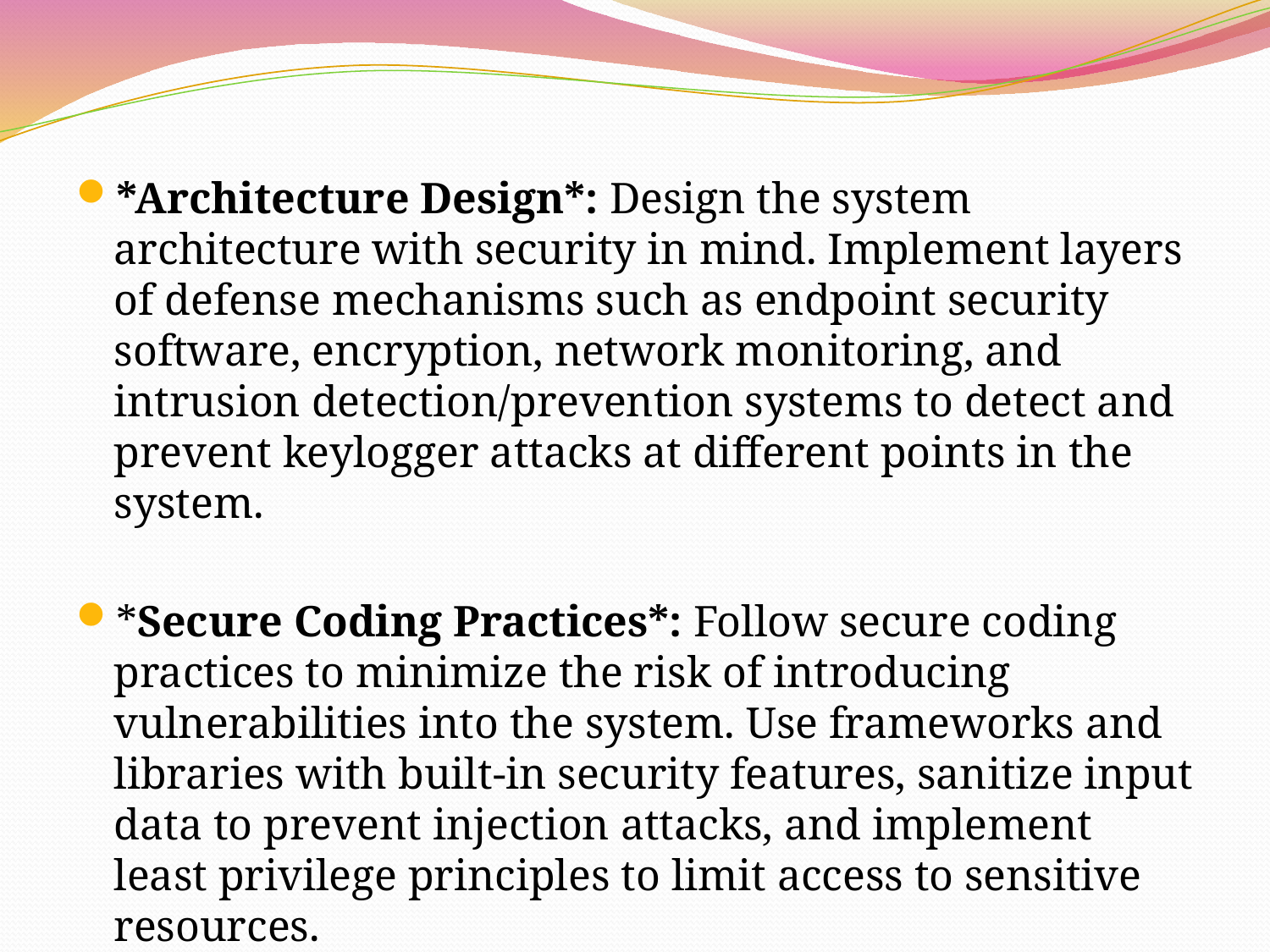

*Architecture Design*: Design the system architecture with security in mind. Implement layers of defense mechanisms such as endpoint security software, encryption, network monitoring, and intrusion detection/prevention systems to detect and prevent keylogger attacks at different points in the system.

*Secure Coding Practices*: Follow secure coding practices to minimize the risk of introducing vulnerabilities into the system. Use frameworks and libraries with built-in security features, sanitize input data to prevent injection attacks, and implement least privilege principles to limit access to sensitive resources.